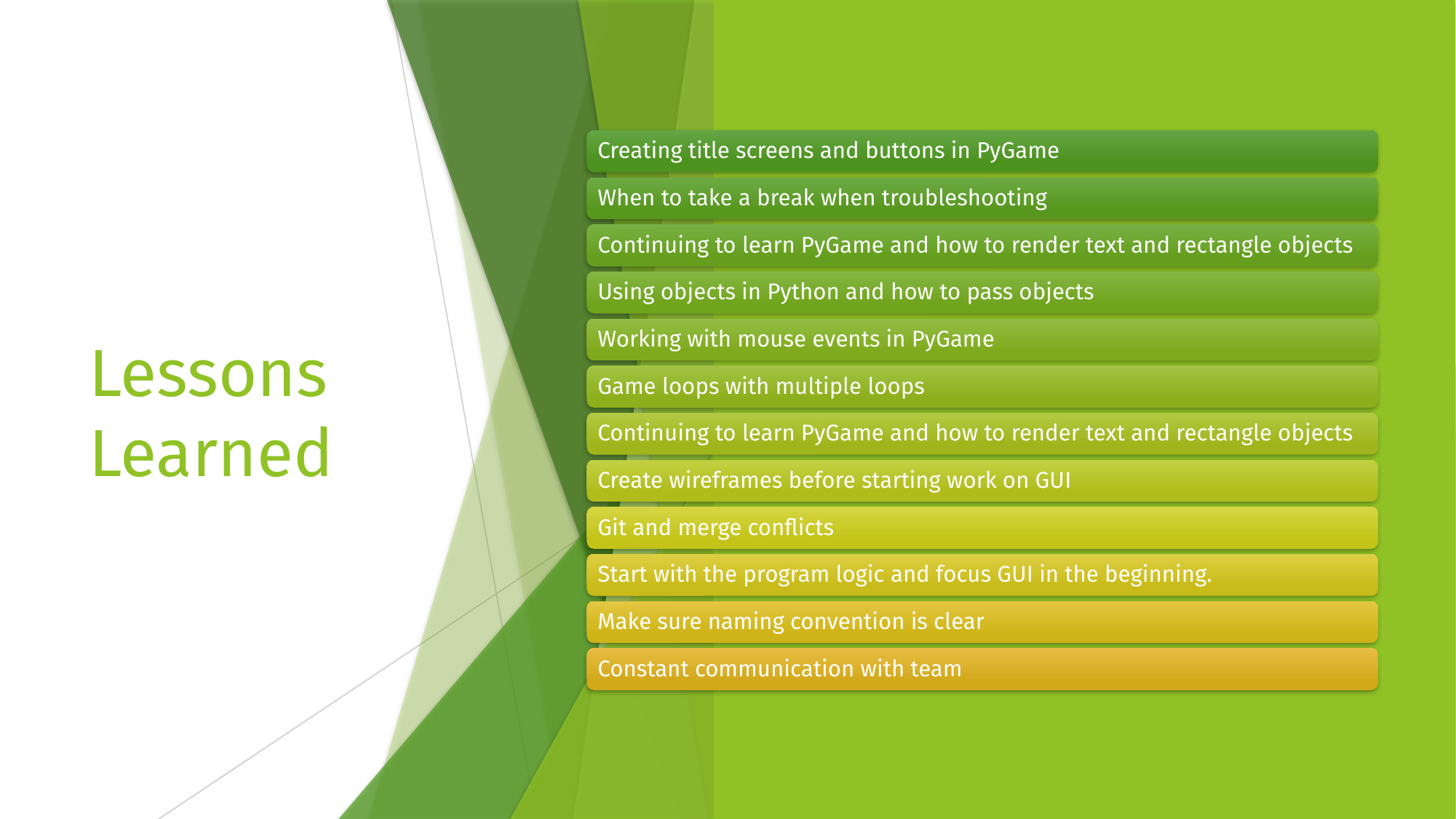

Creating title screens and buttons in PyGame
When to take a break when troubleshooting
Continuing to learn PyGame and how to render text and rectangle objects
Using objects in Python and how to pass objects
Working with mouse events in PyGame
Game loops with multiple loops
Continuing to learn PyGame and how to render text and rectangle objects
Create wireframes before starting work on GUI
Git and merge conflicts
Start with the program logic and focus GUI in the beginning.
Make sure naming convention is clear
Constant communication with team
# Lessons Learned